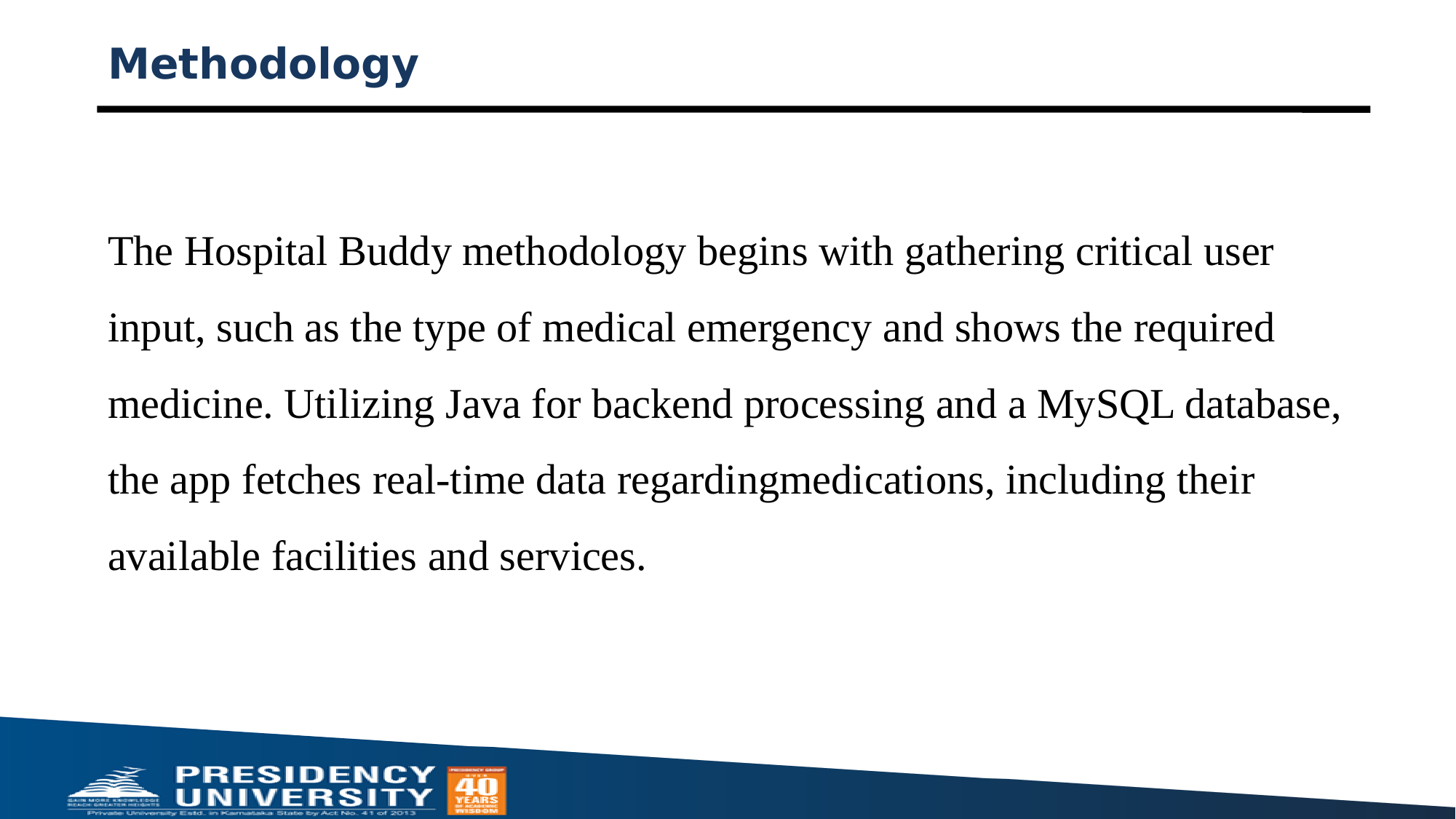

# Methodology
The Hospital Buddy methodology begins with gathering critical user input, such as the type of medical emergency and shows the required medicine. Utilizing Java for backend processing and a MySQL database, the app fetches real-time data regardingmedications, including their available facilities and services.